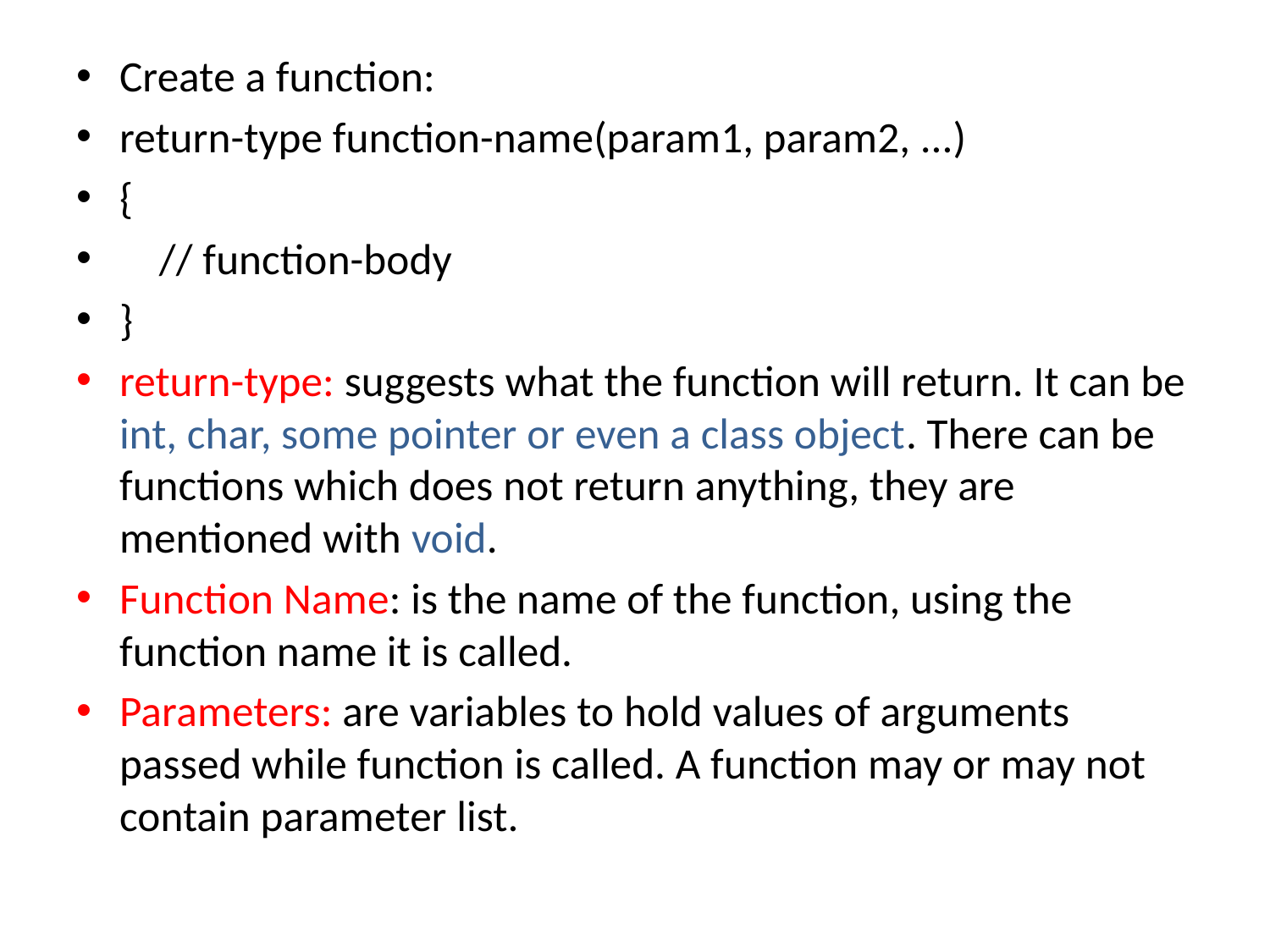

Create a function:
return-type function-name(param1, param2, ...)
{
    // function-body
}
return-type: suggests what the function will return. It can be int, char, some pointer or even a class object. There can be functions which does not return anything, they are mentioned with void.
Function Name: is the name of the function, using the function name it is called.
Parameters: are variables to hold values of arguments passed while function is called. A function may or may not contain parameter list.